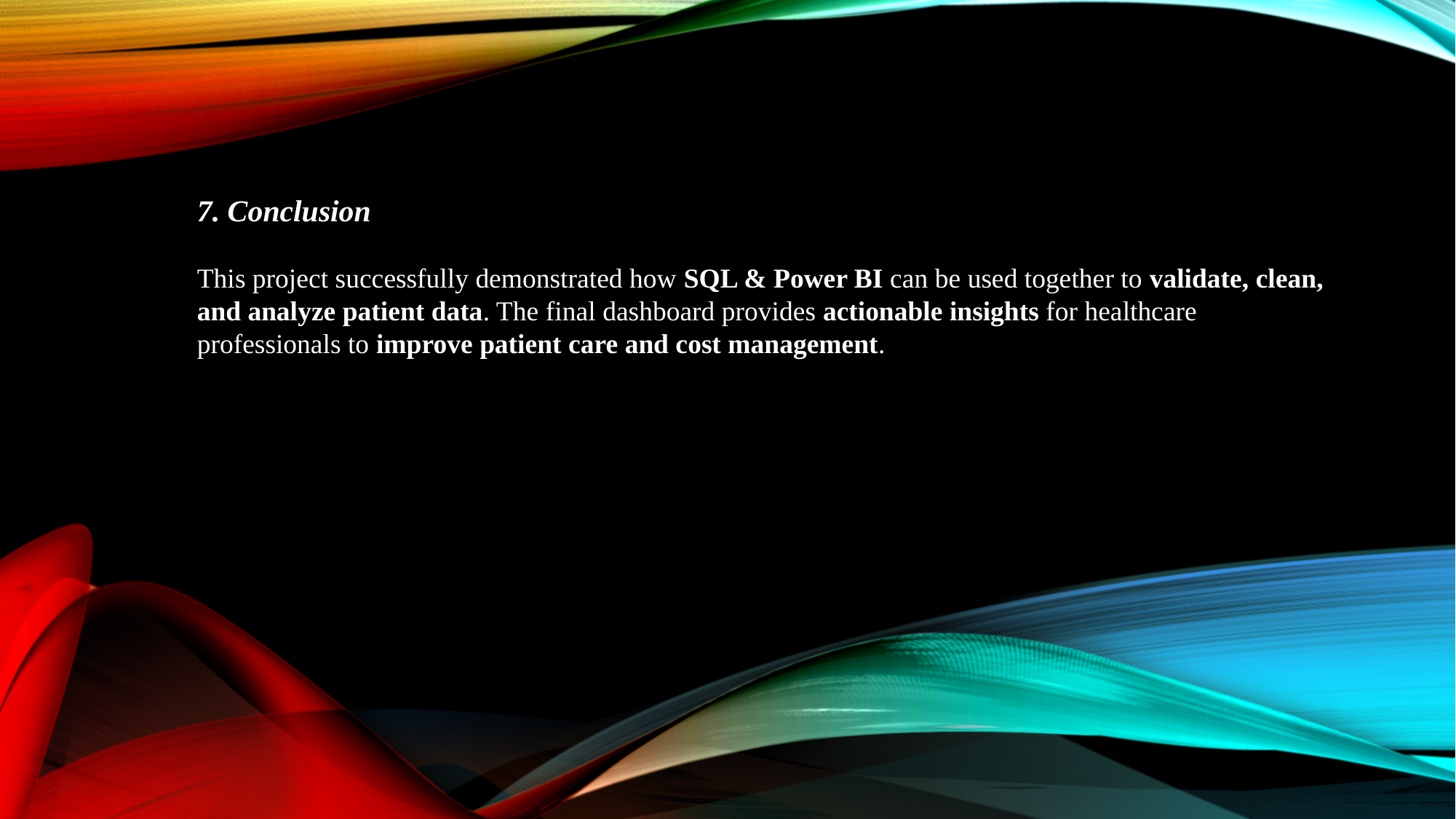

7. Conclusion

This project successfully demonstrated how SQL & Power BI can be used together to validate, clean, and analyze patient data. The final dashboard provides actionable insights for healthcare professionals to improve patient care and cost management.